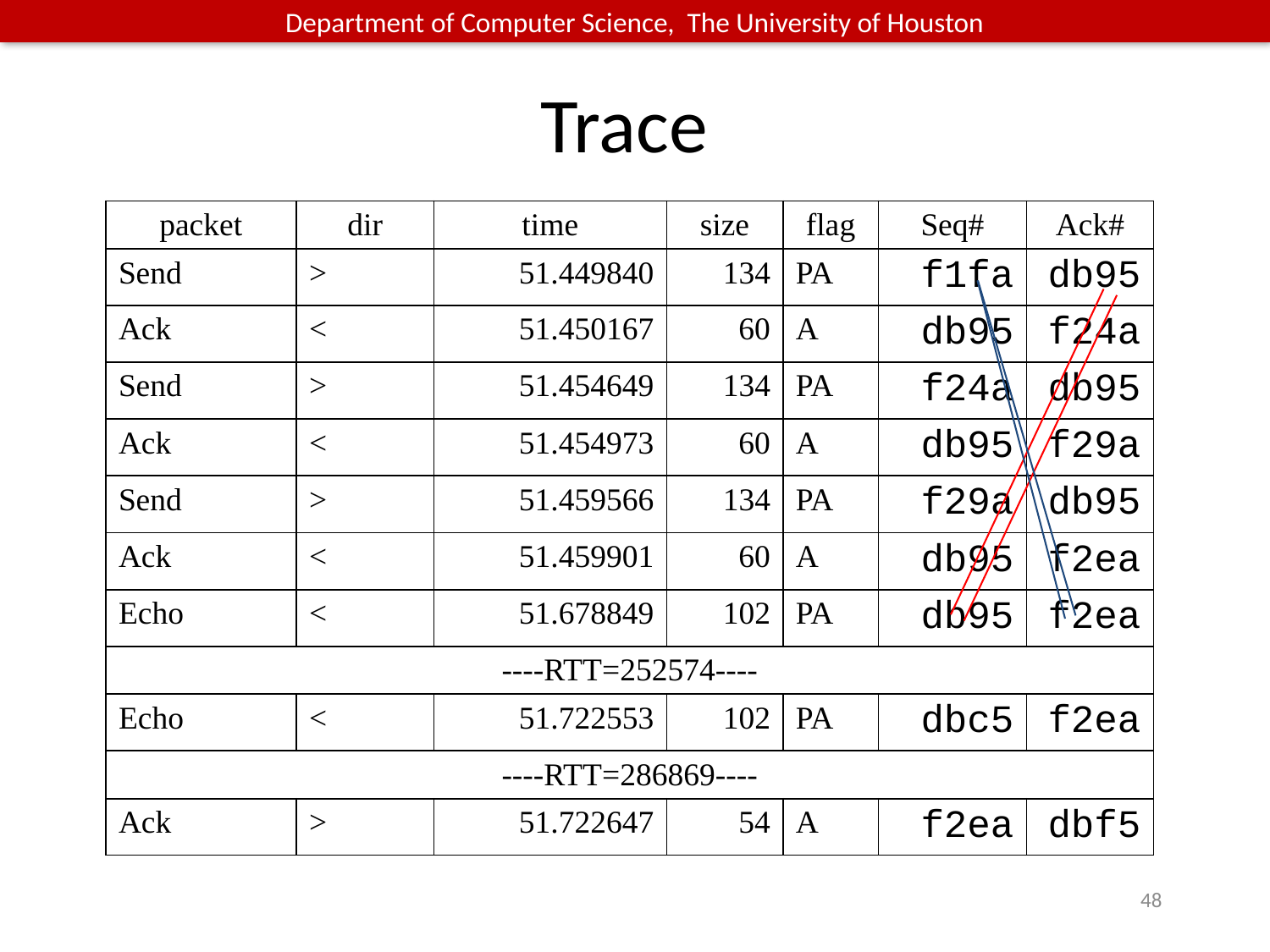

# Trace
| packet | dir | time | size | flag | Seq# | Ack# |
| --- | --- | --- | --- | --- | --- | --- |
| Send | > | 51.449840 | 134 | PA | f1fa | db95 |
| Ack | < | 51.450167 | 60 | A | db95 | f24a |
| Send | > | 51.454649 | 134 | PA | f24a | db95 |
| Ack | < | 51.454973 | 60 | A | db95 | f29a |
| Send | > | 51.459566 | 134 | PA | f29a | db95 |
| Ack | < | 51.459901 | 60 | A | db95 | f2ea |
| Echo | < | 51.678849 | 102 | PA | db95 | f2ea |
| ----RTT=252574---- |  |  |  |  |  |  |
| Echo | < | 51.722553 | 102 | PA | dbc5 | f2ea |
| ----RTT=286869---- |  |  |  |  |  |  |
| Ack | > | 51.722647 | 54 | A | f2ea | dbf5 |

48